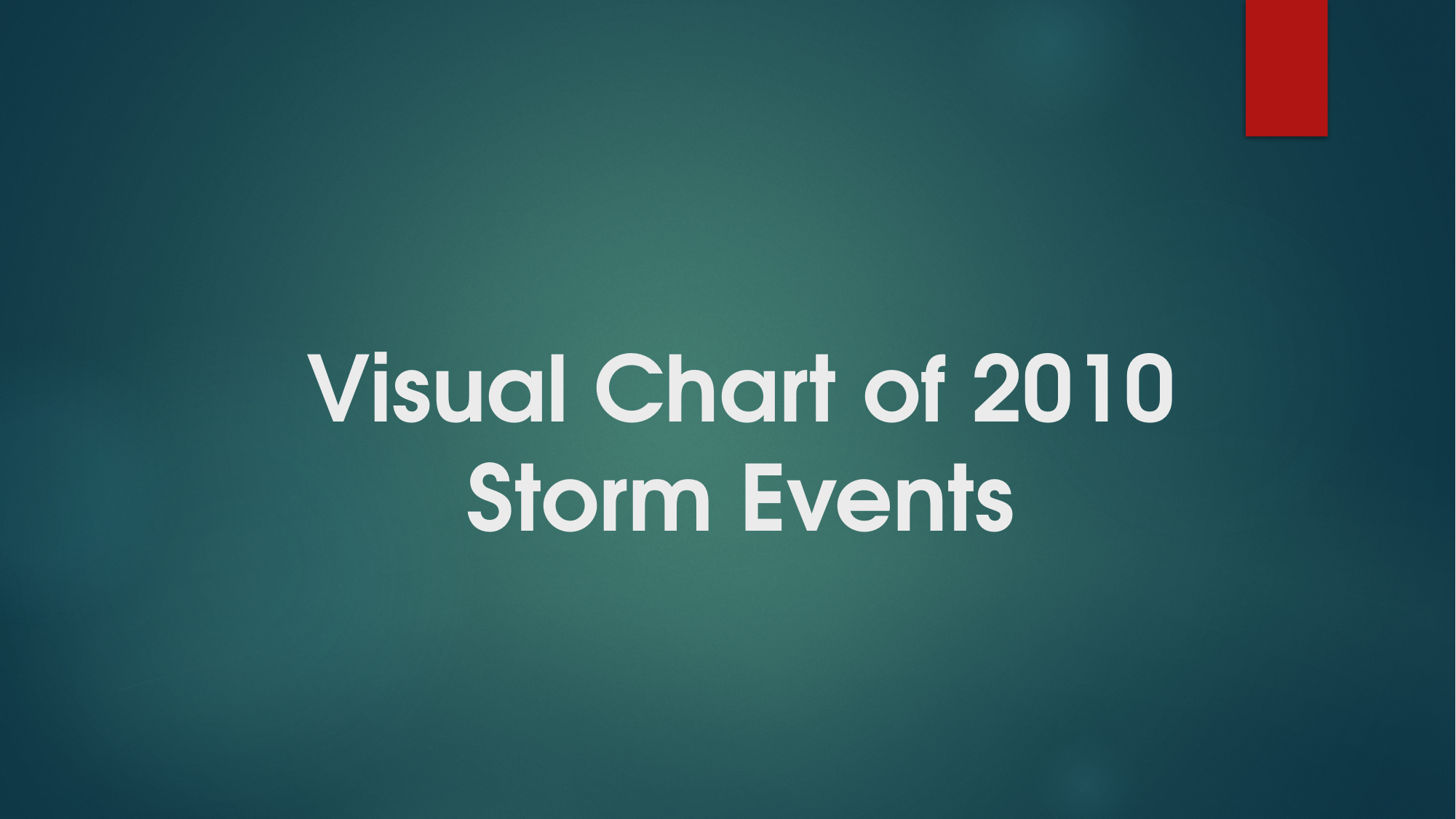

# Visual Chart of 2010 Storm Events